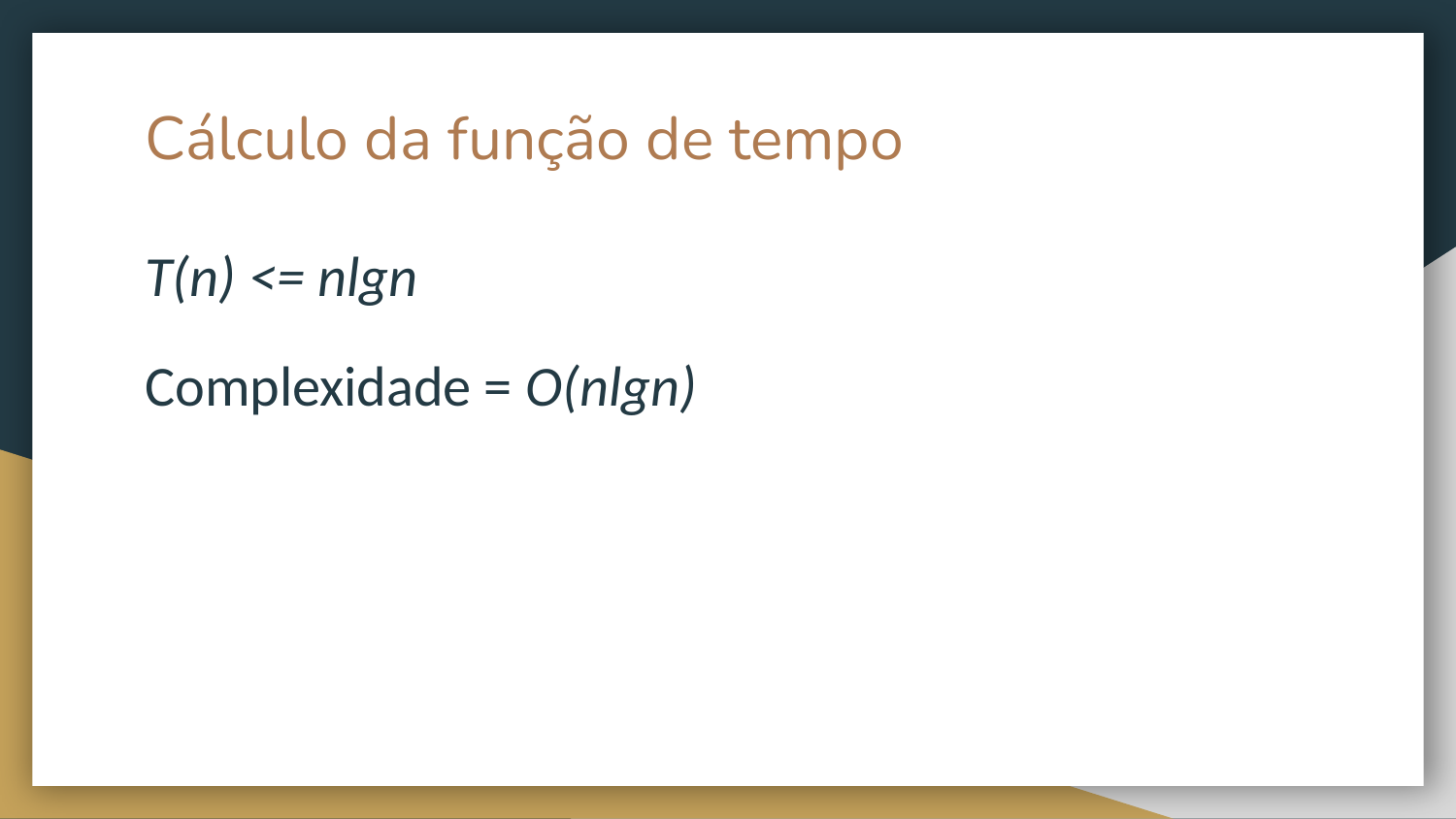

# Cálculo da função de tempo
T(n) <= nlgn
Complexidade = O(nlgn)